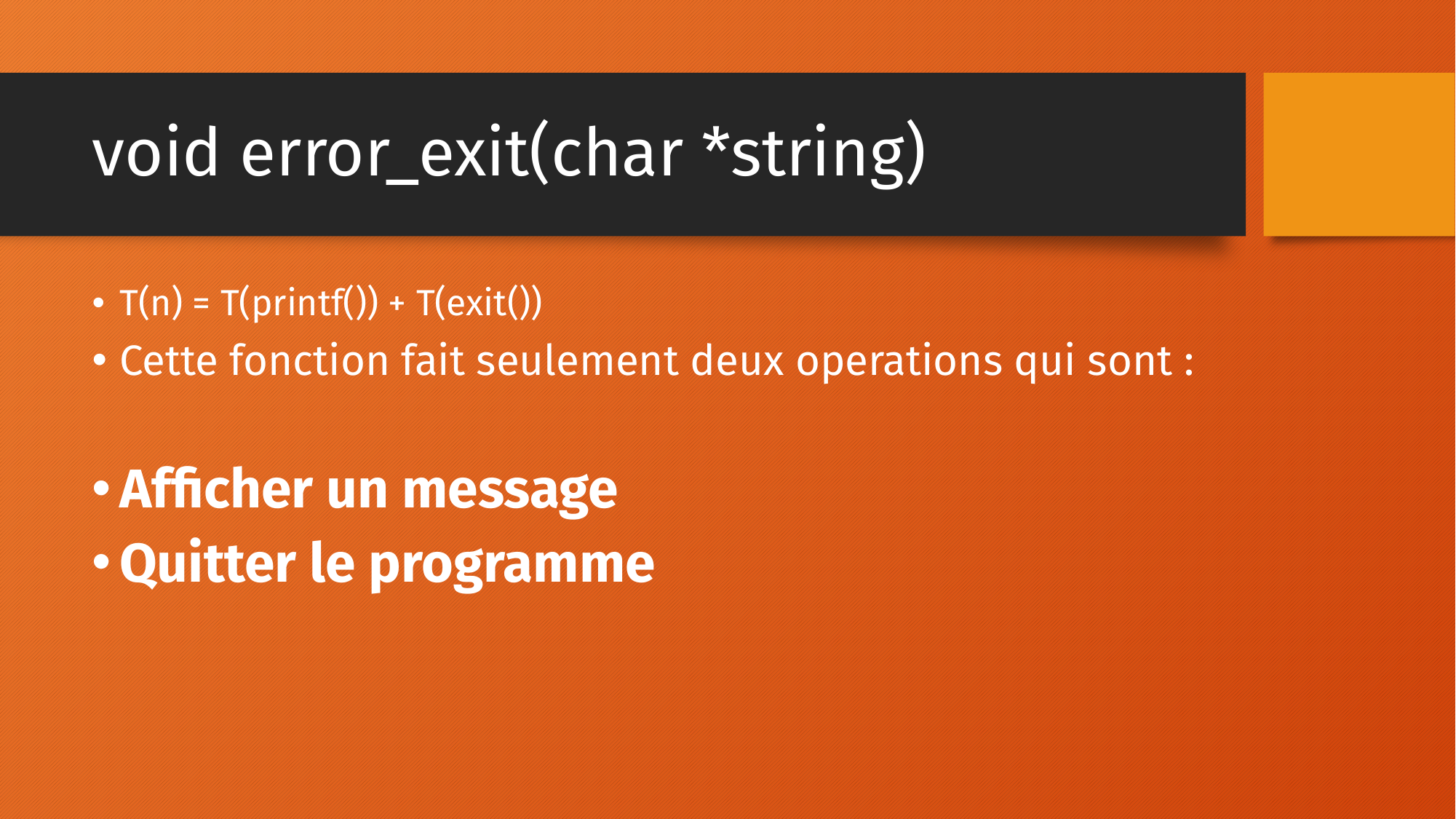

# void error_exit(char *string)
T(n) = T(printf()) + T(exit())
Cette fonction fait seulement deux operations qui sont :

Afficher un message
Quitter le programme